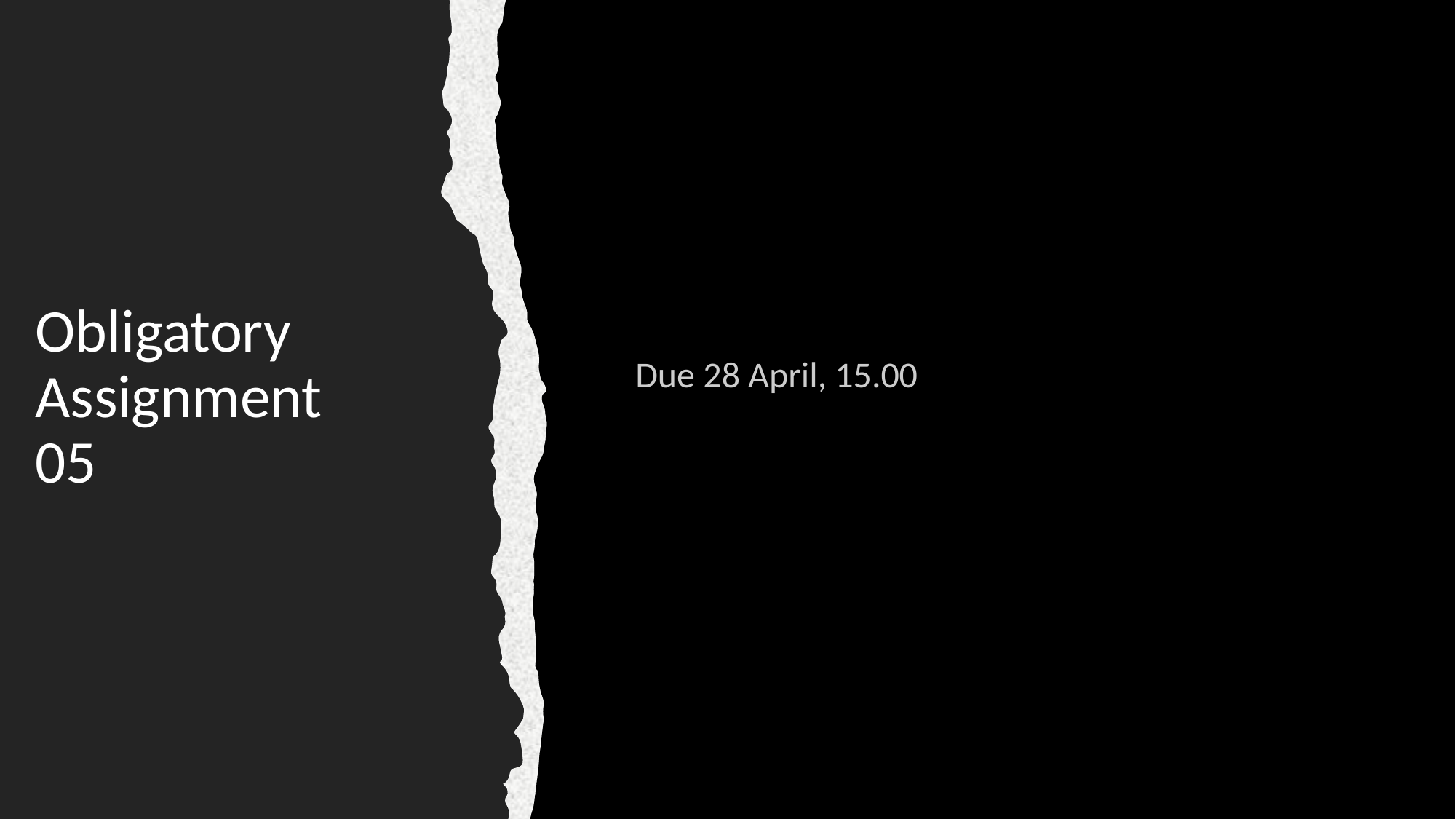

# Obligatory Assignment 05
Due 28 April, 15.00